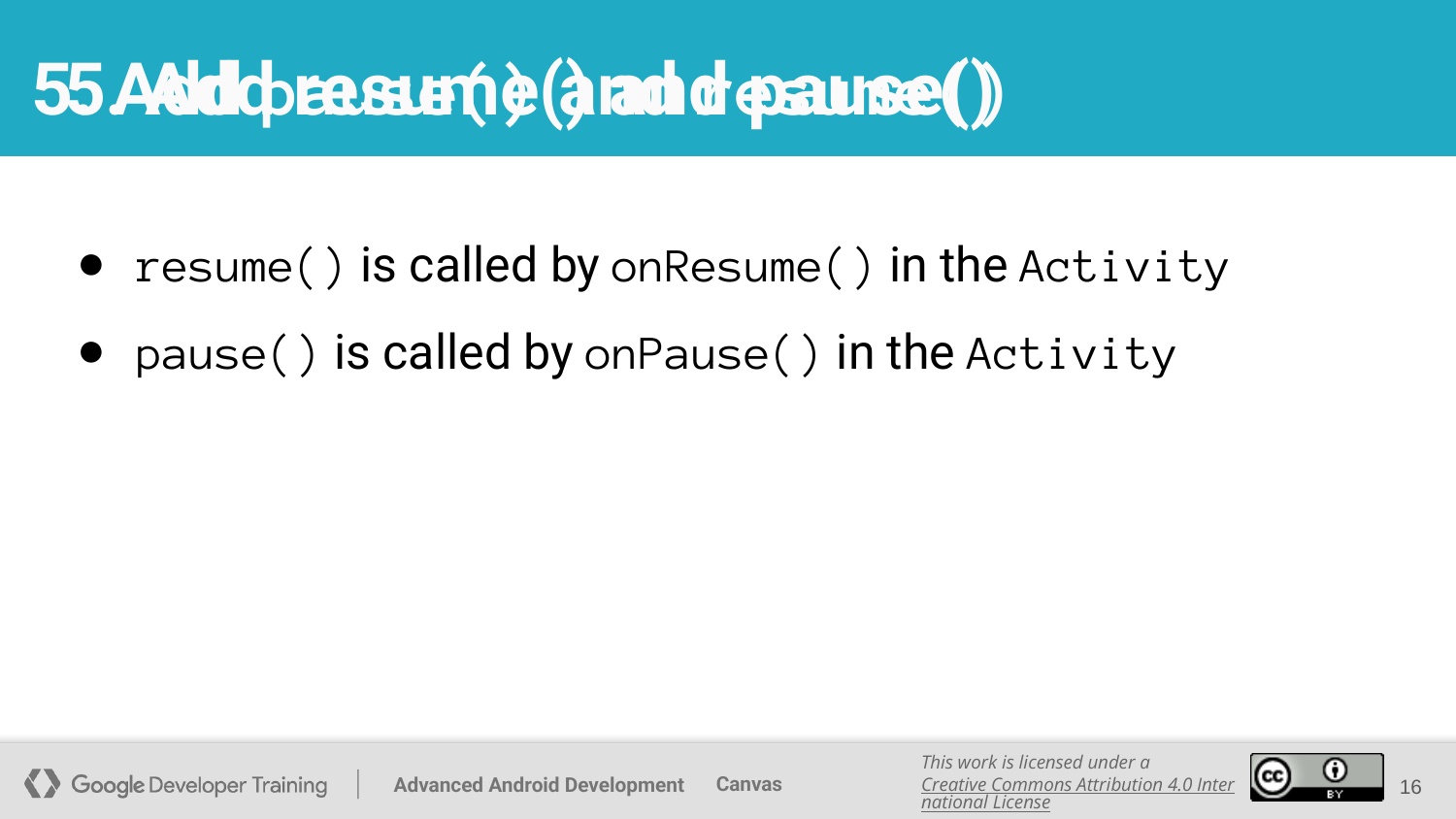

# 5. Add resume() and pause()
5. Add pause() and resume()

resume() is called by onResume() in the Activity
pause() is called by onPause() in the Activity
16